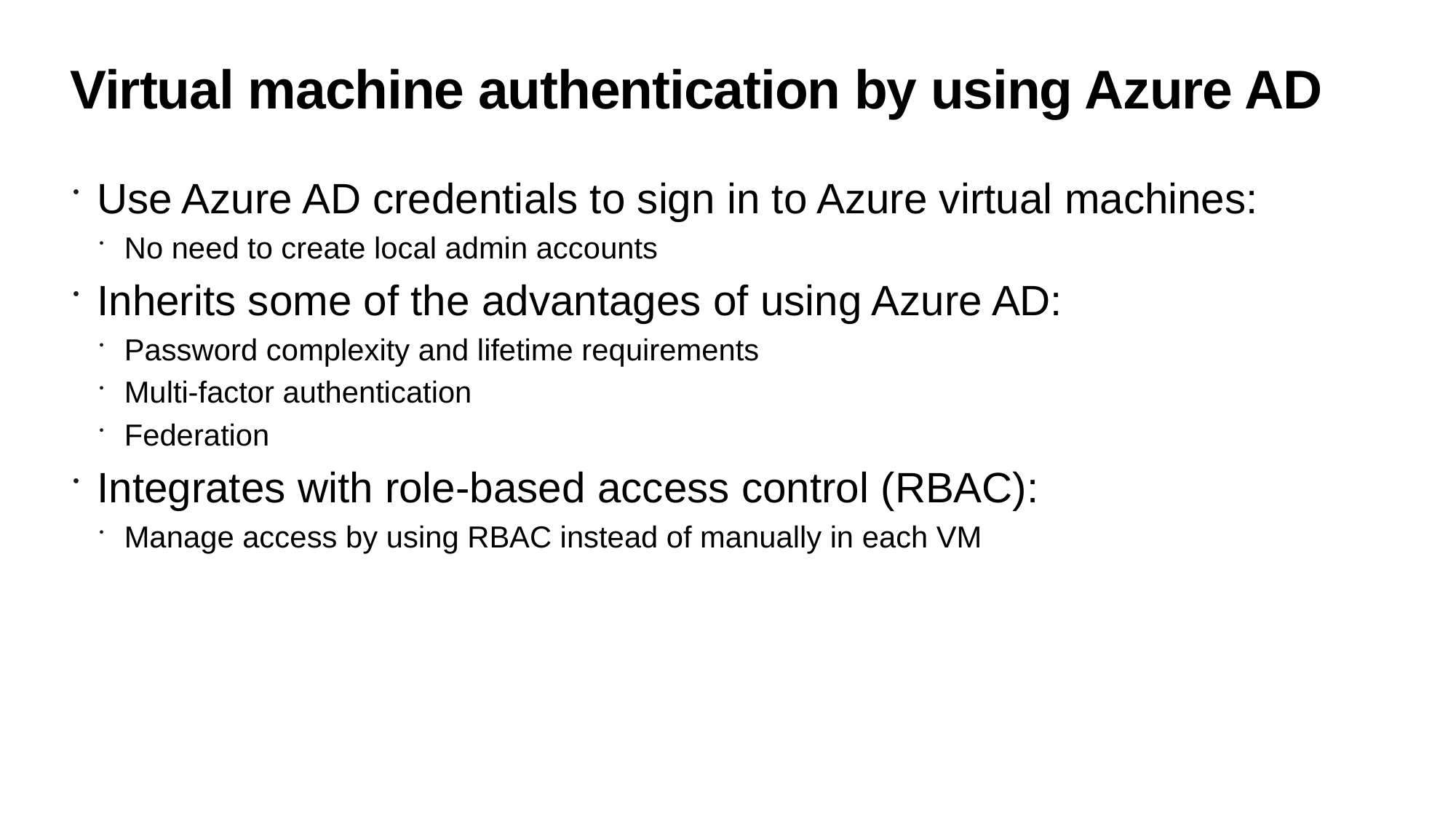

# Virtual machine authentication by using Azure AD
Use Azure AD credentials to sign in to Azure virtual machines:
No need to create local admin accounts
Inherits some of the advantages of using Azure AD:
Password complexity and lifetime requirements
Multi-factor authentication
Federation
Integrates with role-based access control (RBAC):
Manage access by using RBAC instead of manually in each VM